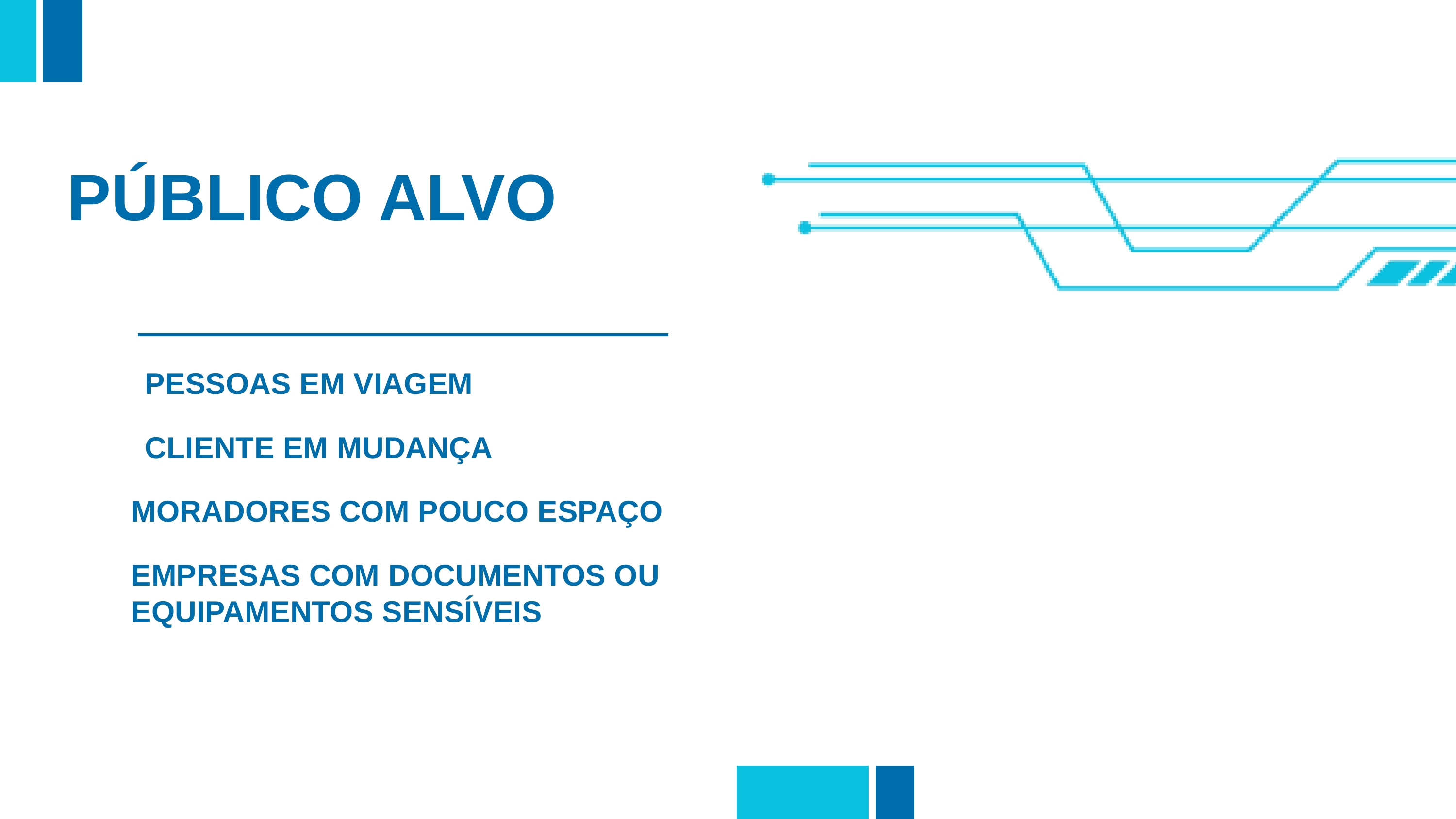

PÚBLICO ALVO

PESSOAS EM VIAGEM
CLIENTE EM MUDANÇA
MORADORES COM POUCO ESPAÇO
EMPRESAS COM DOCUMENTOS OU EQUIPAMENTOS SENSÍVEIS